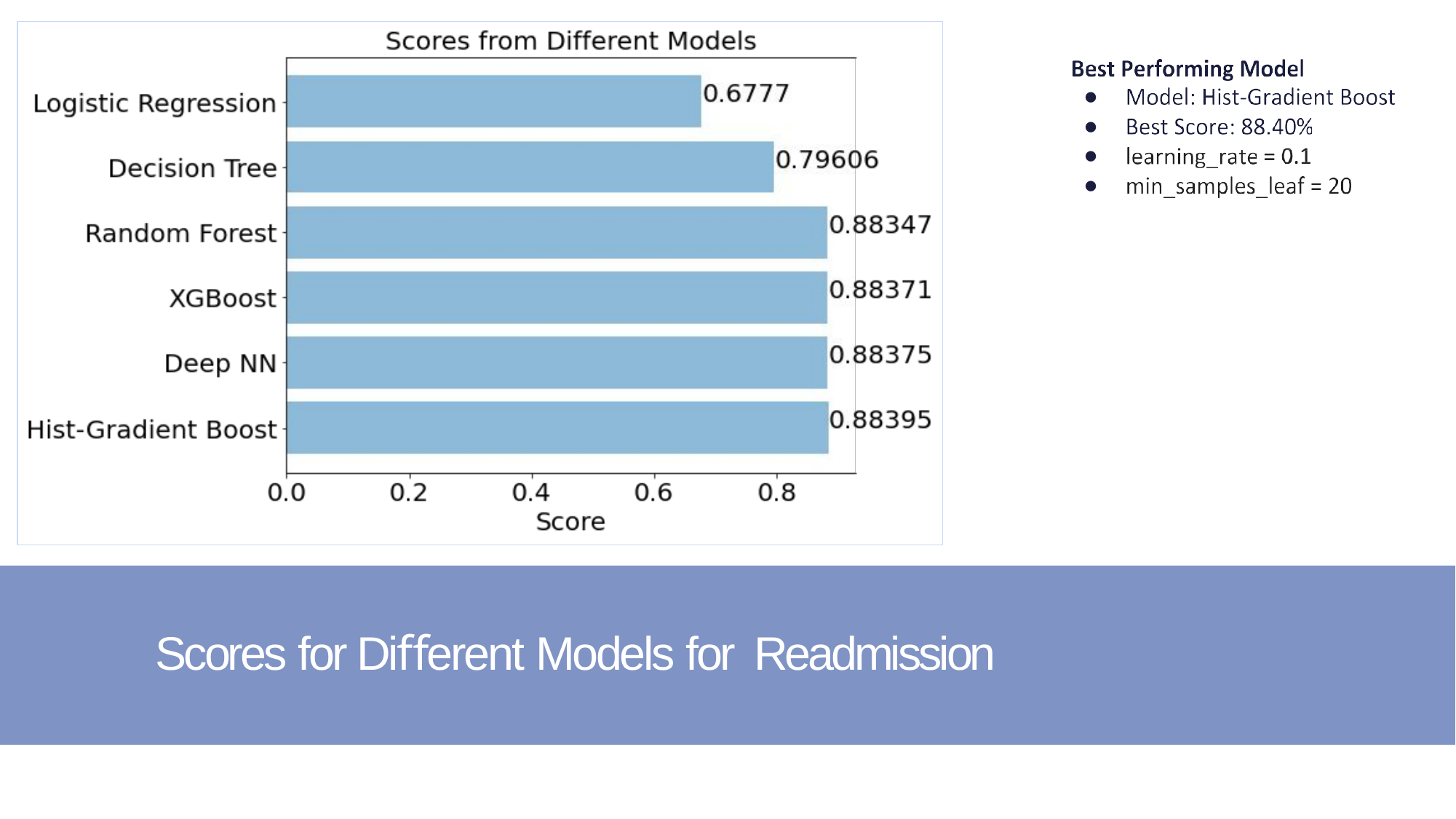

●
●
●
●

Scores for Diﬀerent Models for Readmission